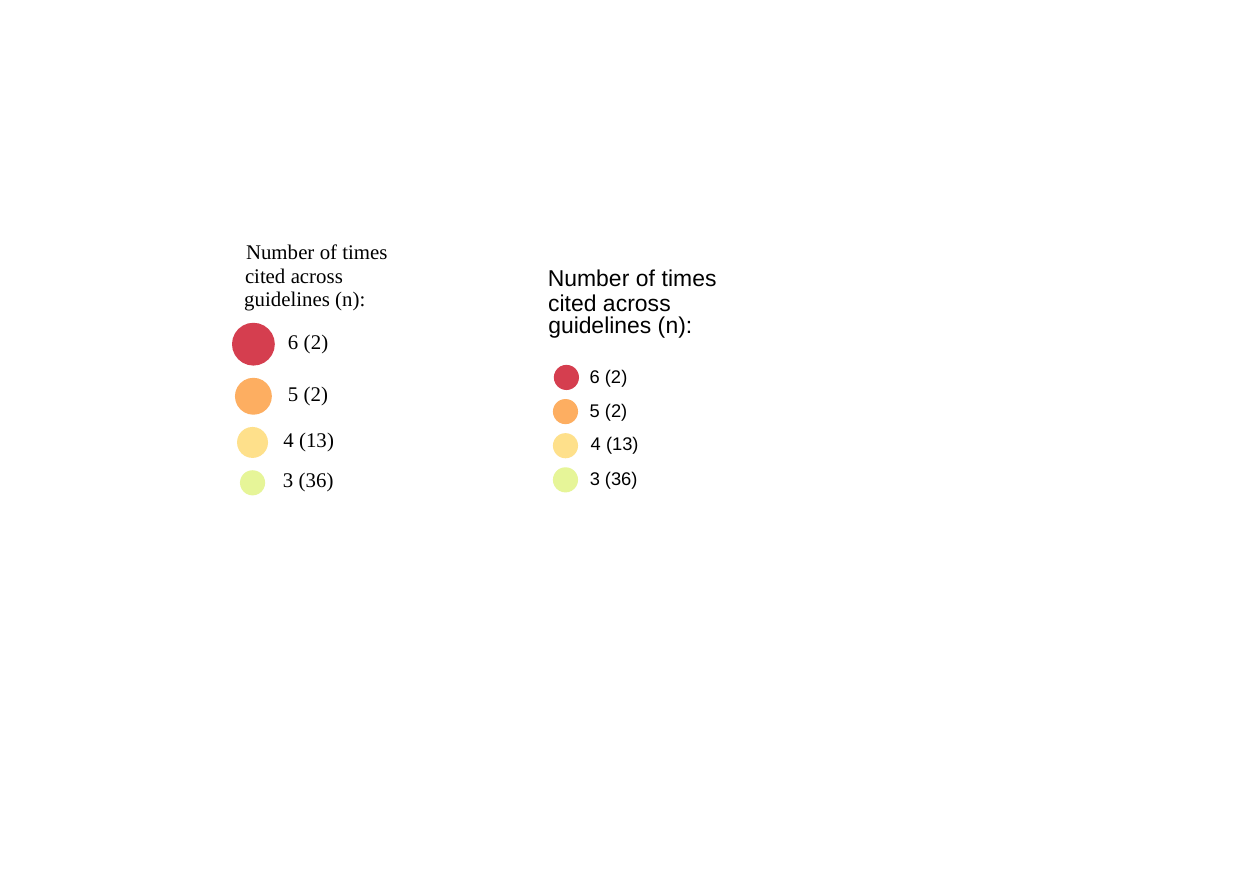

Number of times
cited across
guidelines (n):
6 (2)

5 (2)

4 (13)
3 (36)

Number of times
cited across
guidelines (n):
6 (2)

5 (2)

4 (13)
3 (36)